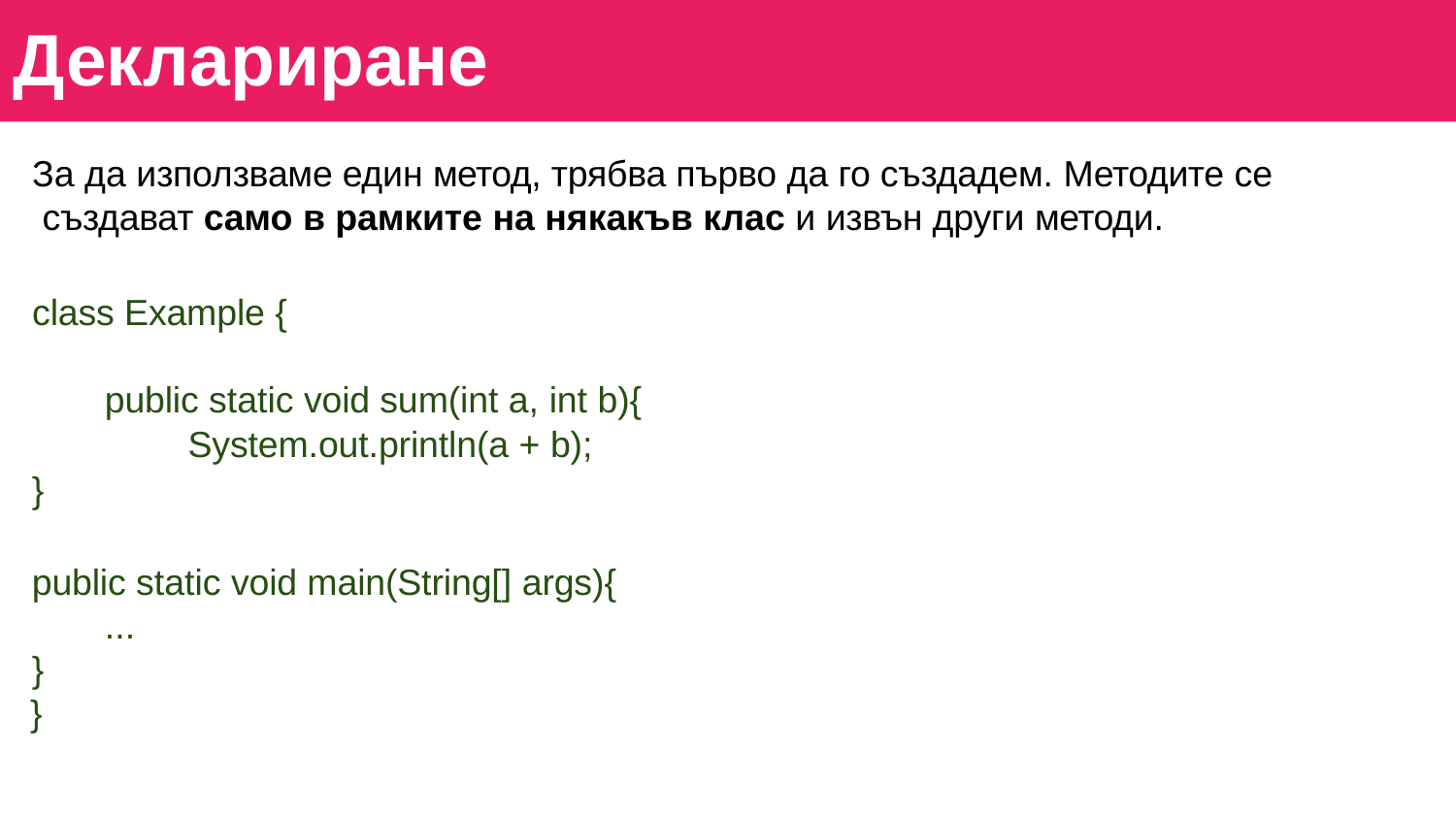

# Деклариране
За да използваме един метод, трябва първо да го създадем. Методите се  създават само в рамките на някакъв клас и извън други методи.

class Example {

public static void sum(int a, int b){  System.out.println(a + b);
}

public static void main(String[] args){
...
}
}